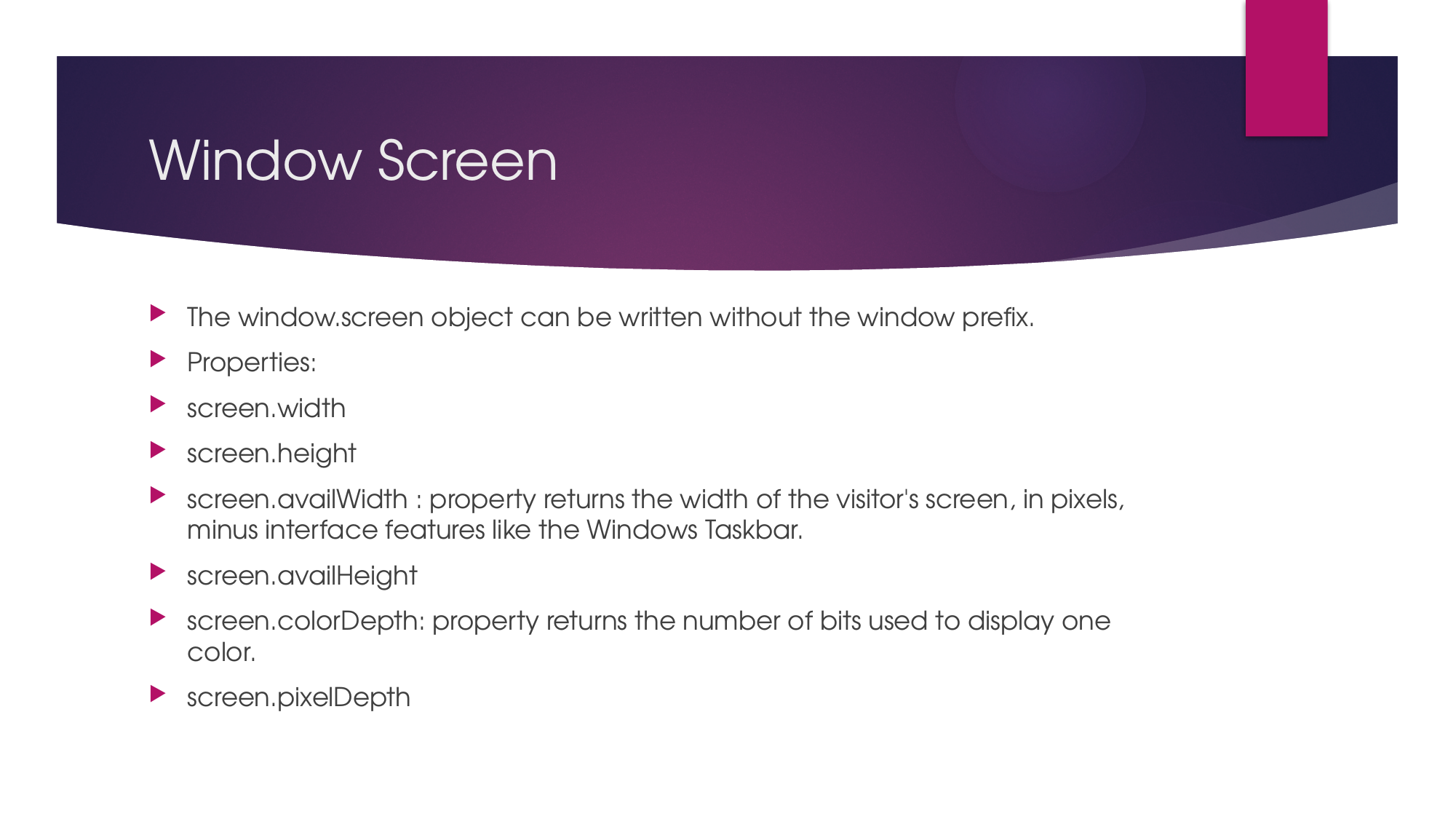

# Window Screen
The window.screen object can be written without the window prefix.
Properties:
screen.width
screen.height
screen.availWidth : property returns the width of the visitor's screen, in pixels, minus interface features like the Windows Taskbar.
screen.availHeight
screen.colorDepth: property returns the number of bits used to display one color.
screen.pixelDepth